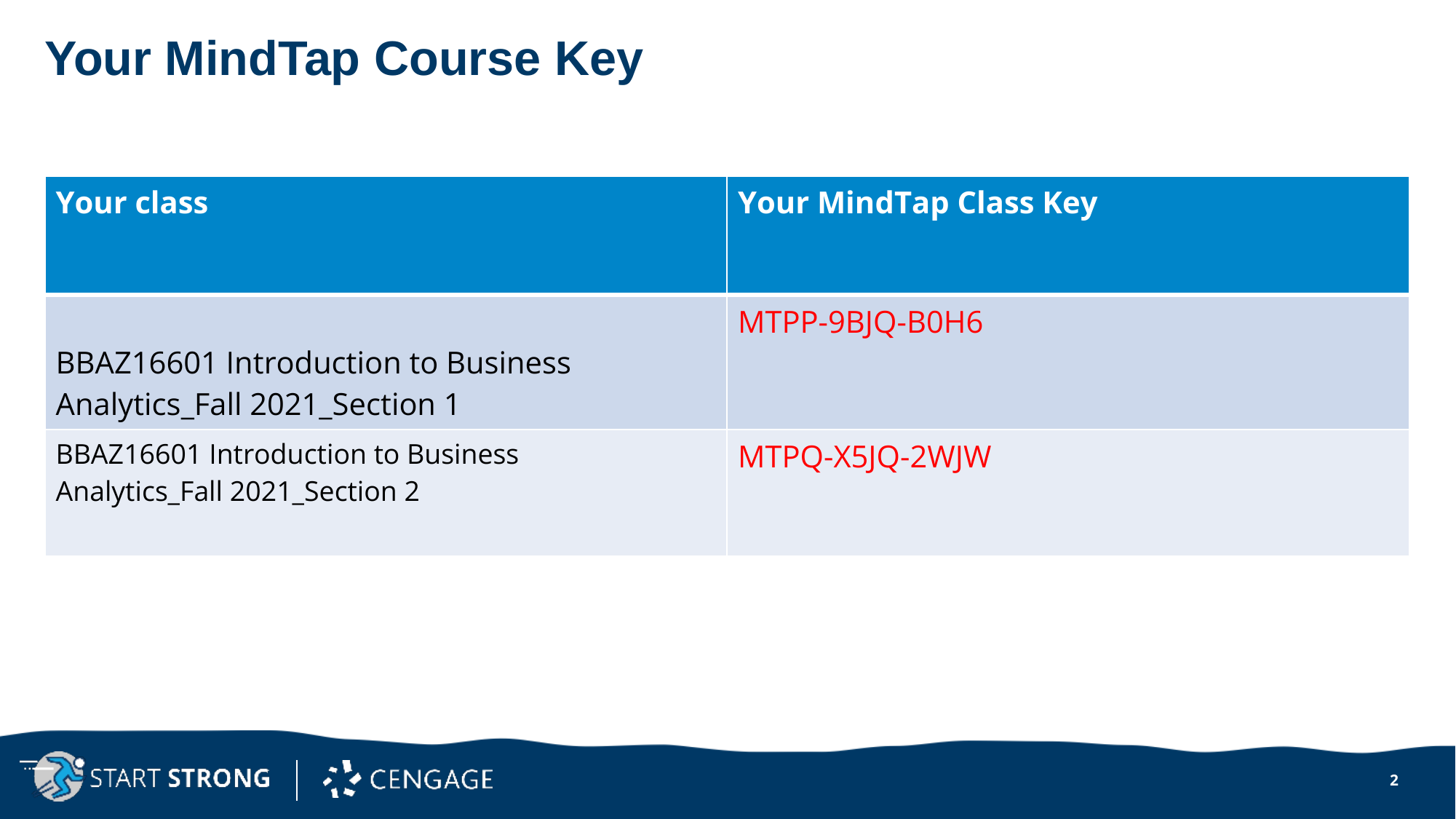

# Your MindTap Course Key
| Your class | Your MindTap Class Key |
| --- | --- |
| BBAZ16601 Introduction to Business Analytics\_Fall 2021\_Section 1 | MTPP-9BJQ-B0H6 |
| BBAZ16601 Introduction to Business Analytics\_Fall 2021\_Section 2 | MTPQ-X5JQ-2WJW |
2